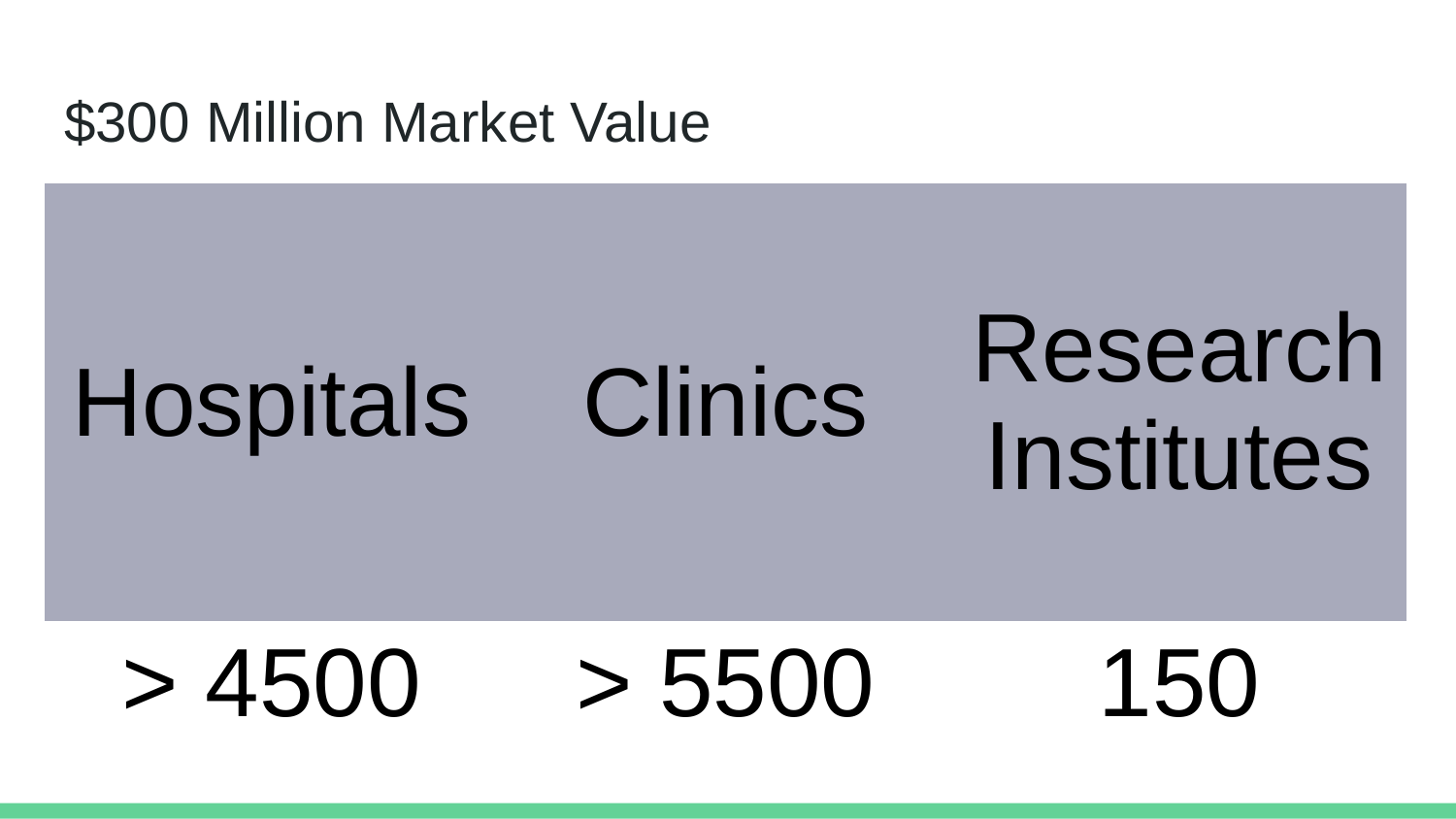

# $300 Million Market Value
| Hospitals | Clinics | Research Institutes |
| --- | --- | --- |
| > 4500 | > 5500 | 150 |